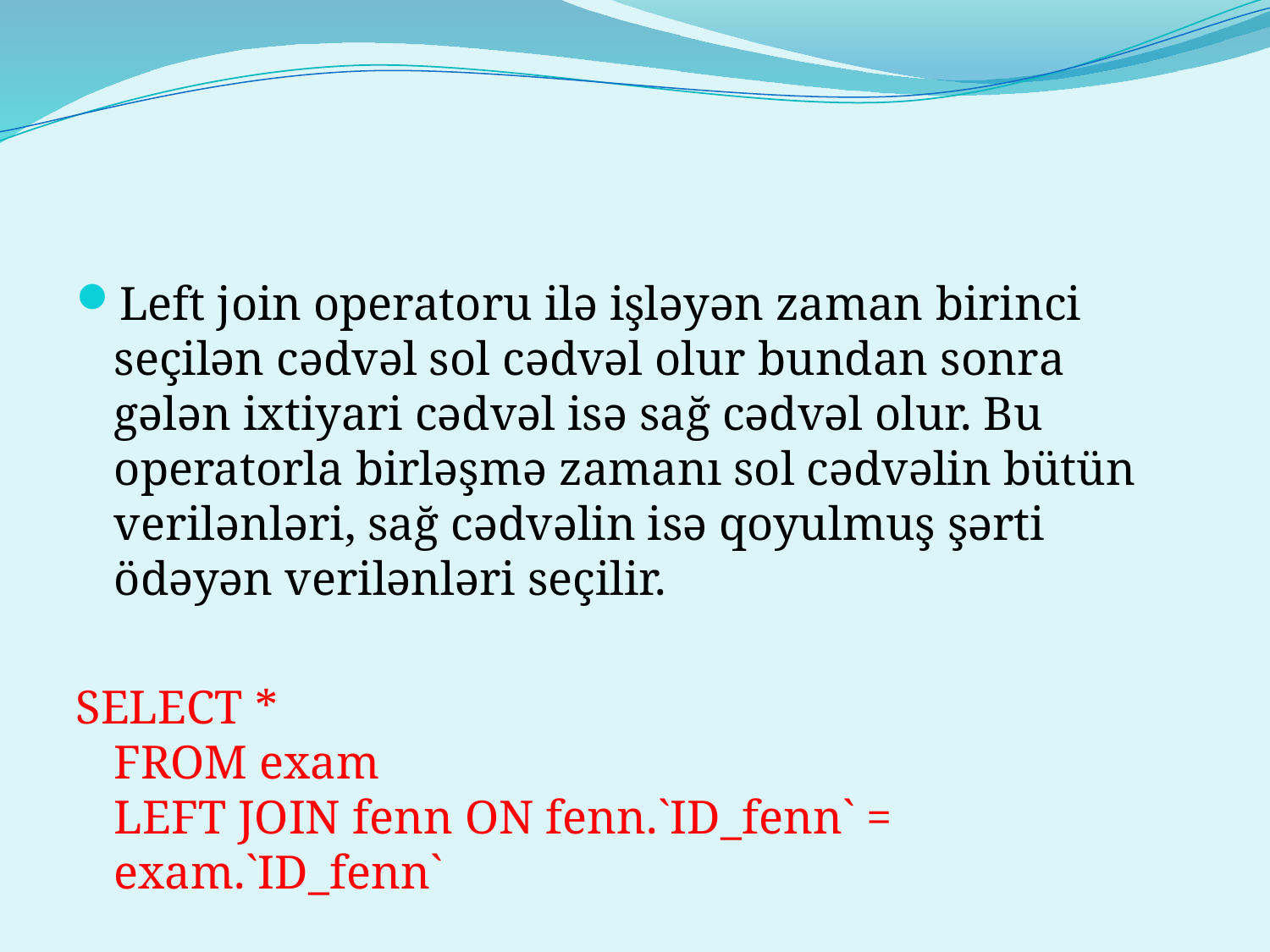

Left join operatoru ilə işləyən zaman birinci seçilən cədvəl sol cədvəl olur bundan sonra gələn ixtiyari cədvəl isə sağ cədvəl olur. Bu operatorla birləşmə zamanı sol cədvəlin bütün verilənləri, sağ cədvəlin isə qoyulmuş şərti ödəyən verilənləri seçilir.

SELECT *
FROM exam
LEFT JOIN fenn ON fenn.`ID_fenn` = exam.`ID_fenn`